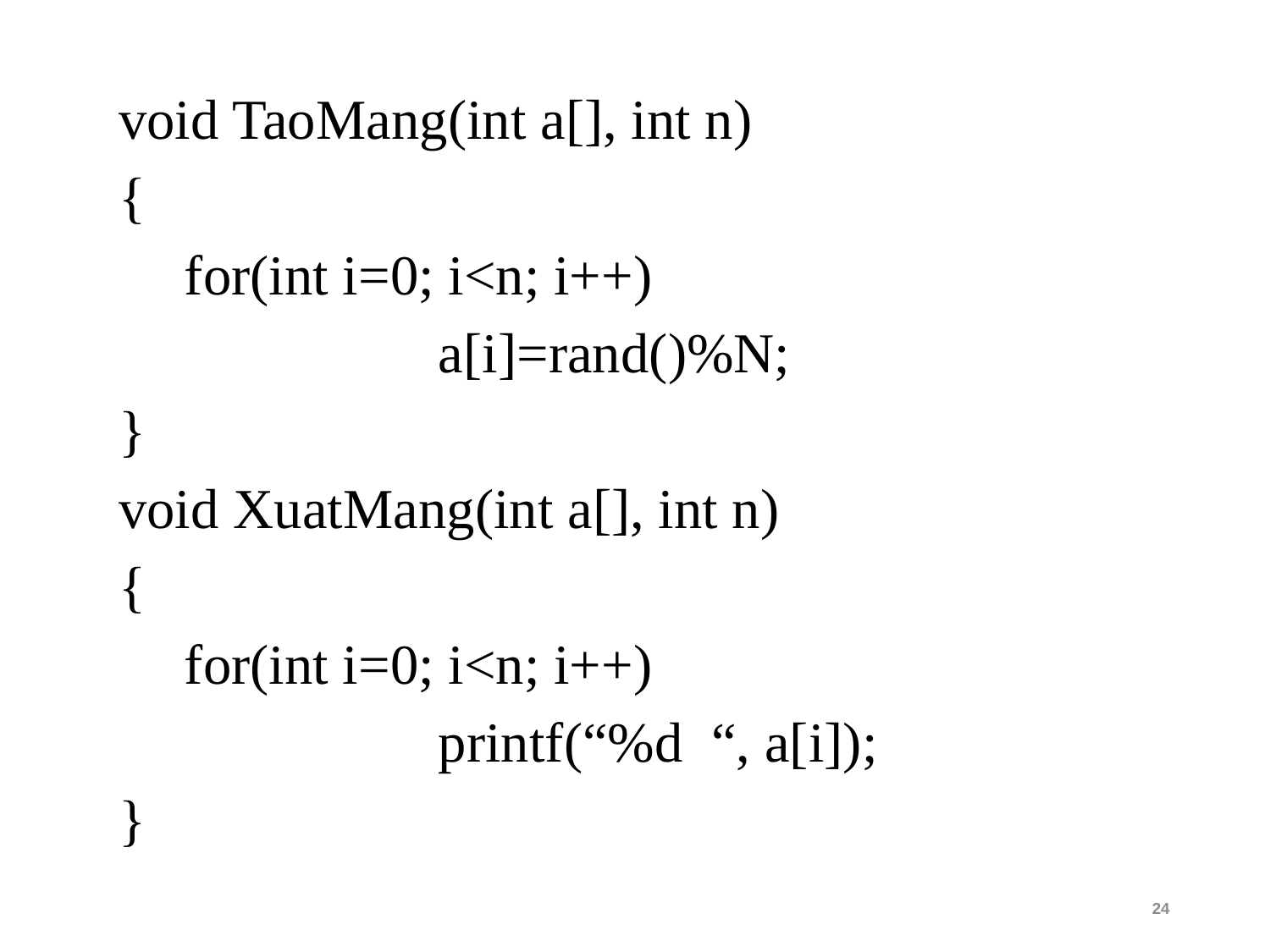

void TaoMang(int a[], int n)
{
	for(int i=0; i<n; i++)
			a[i]=rand()%N;
}
void XuatMang(int a[], int n)
{
	for(int i=0; i<n; i++)
			printf(“%d  “, a[i]);
}
24